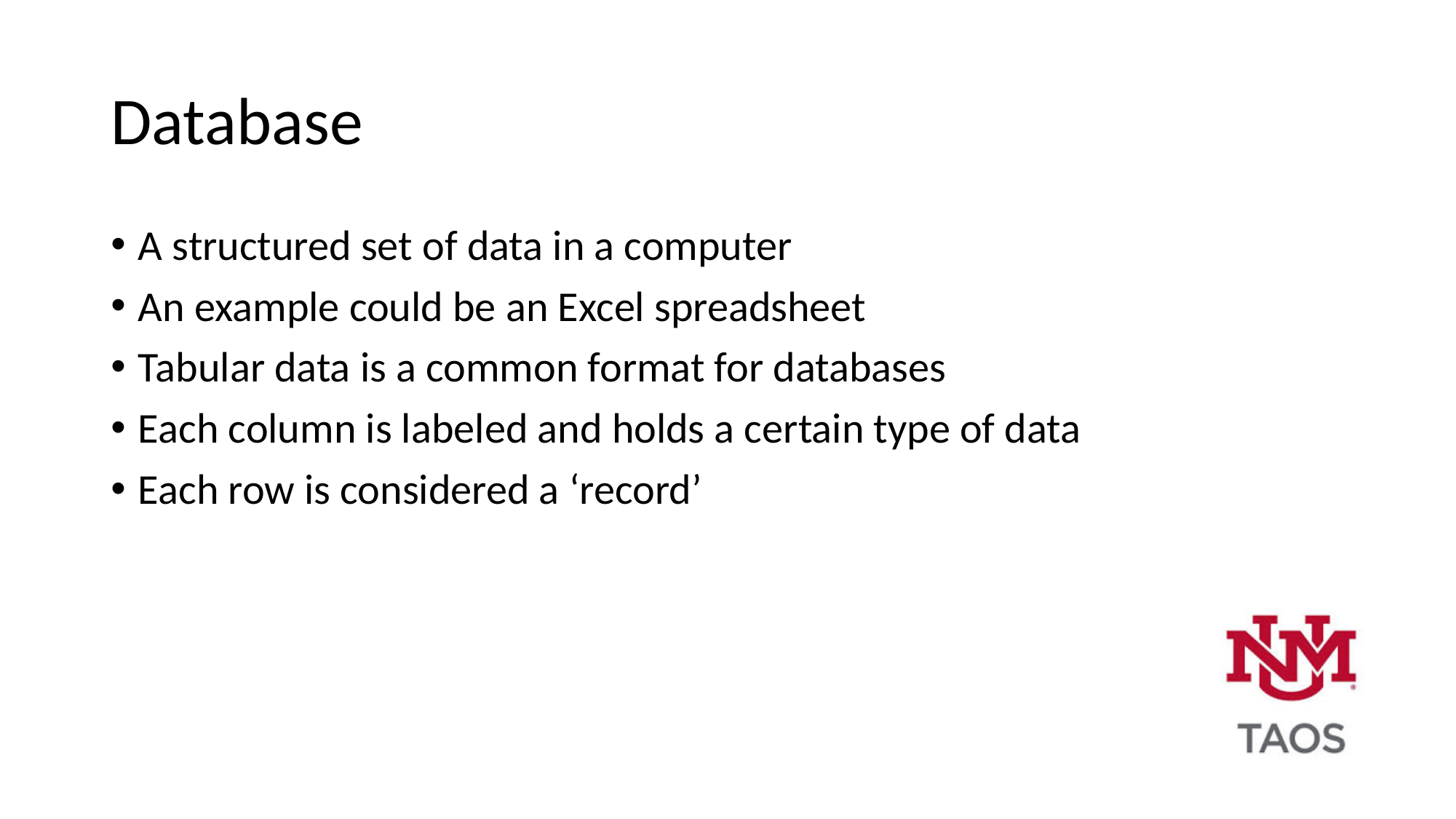

# Database
A structured set of data in a computer
An example could be an Excel spreadsheet
Tabular data is a common format for databases
Each column is labeled and holds a certain type of data
Each row is considered a ‘record’